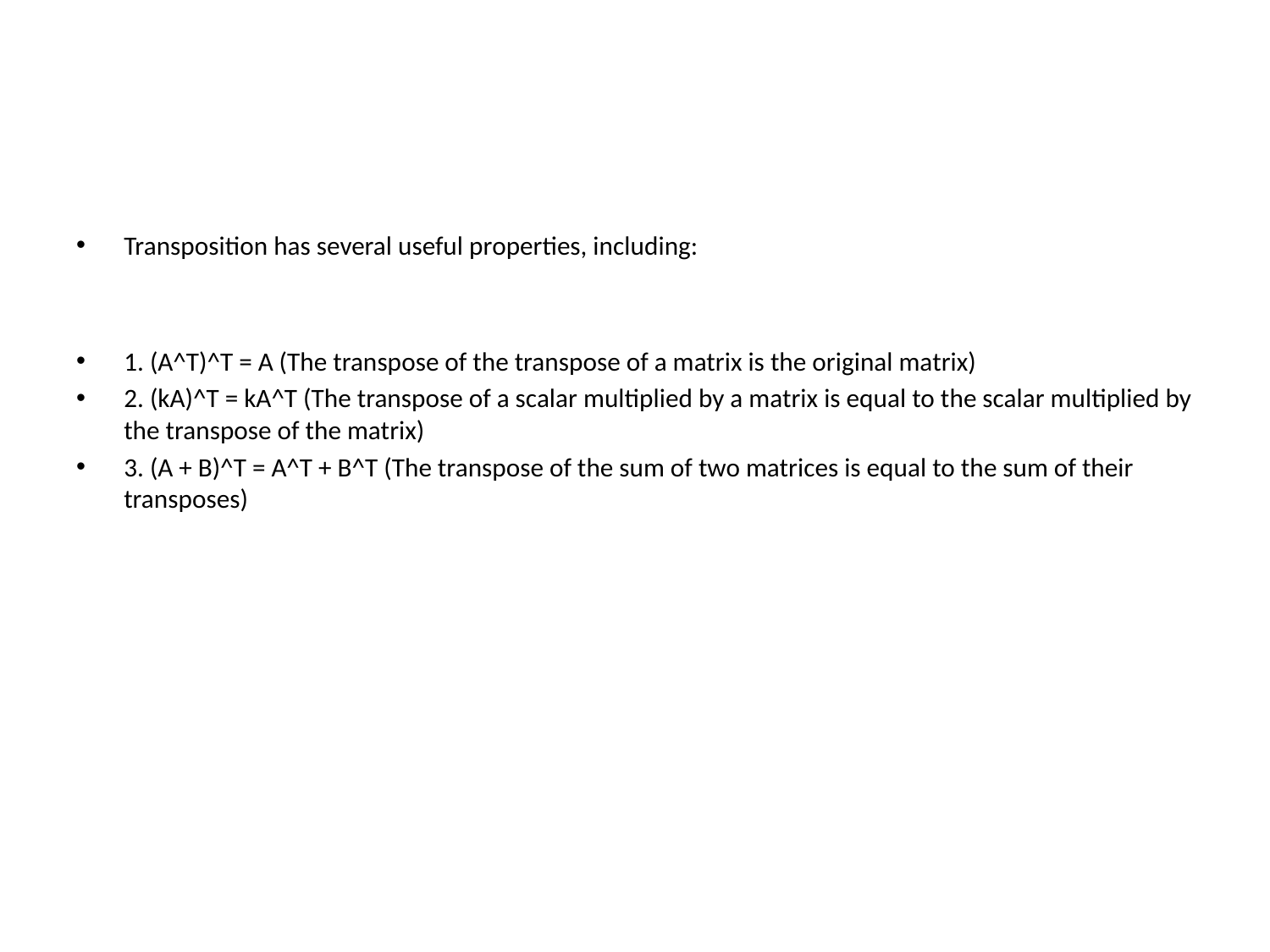

#
Transposition has several useful properties, including:

1. (A^T)^T = A (The transpose of the transpose of a matrix is the original matrix)
2. (kA)^T = kA^T (The transpose of a scalar multiplied by a matrix is equal to the scalar multiplied by the transpose of the matrix)
3. (A + B)^T = A^T + B^T (The transpose of the sum of two matrices is equal to the sum of their transposes)